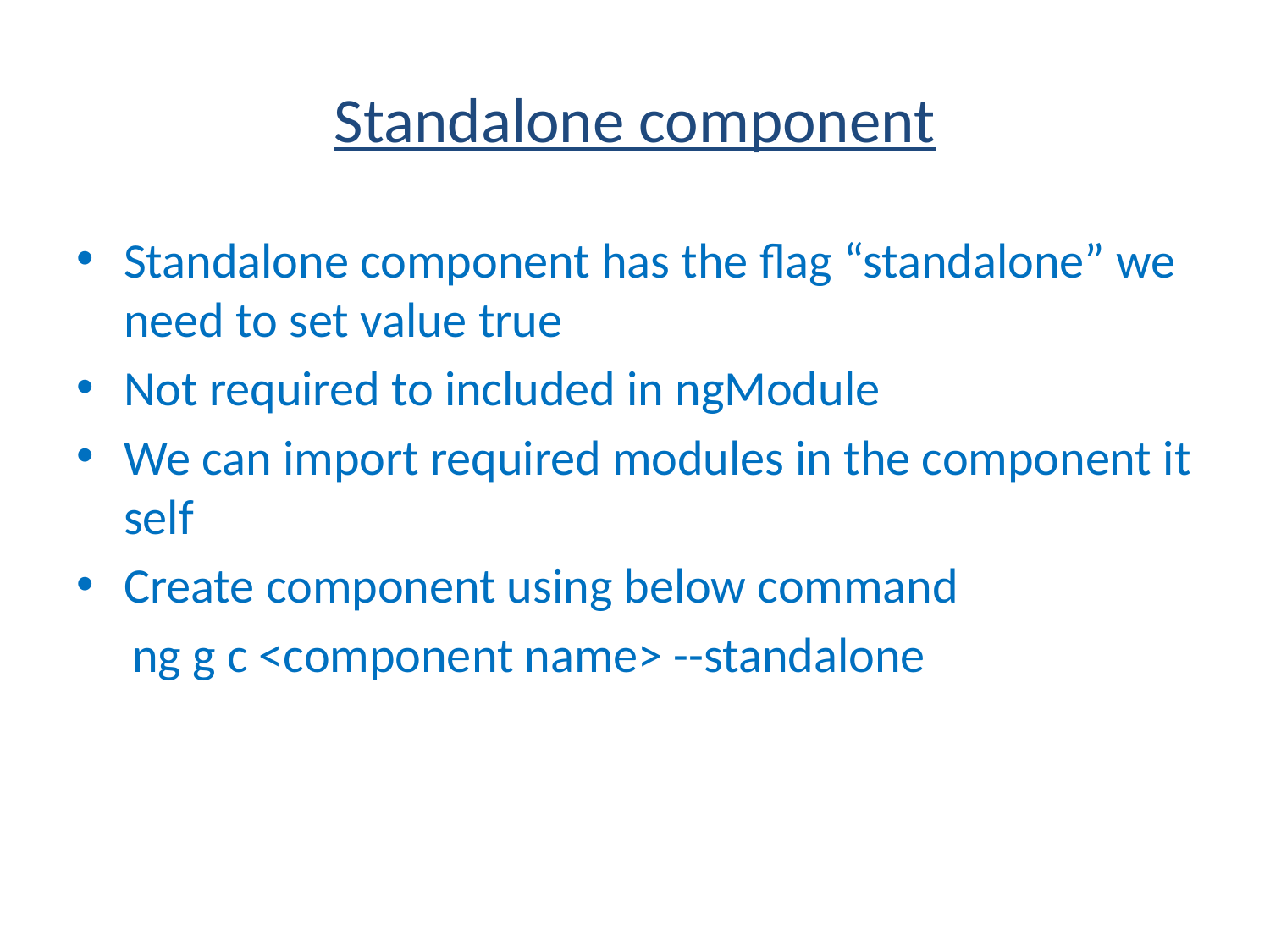

# Standalone component
Standalone component has the flag “standalone” we need to set value true
Not required to included in ngModule
We can import required modules in the component it self
Create component using below command
     ng g c <component name> --standalone